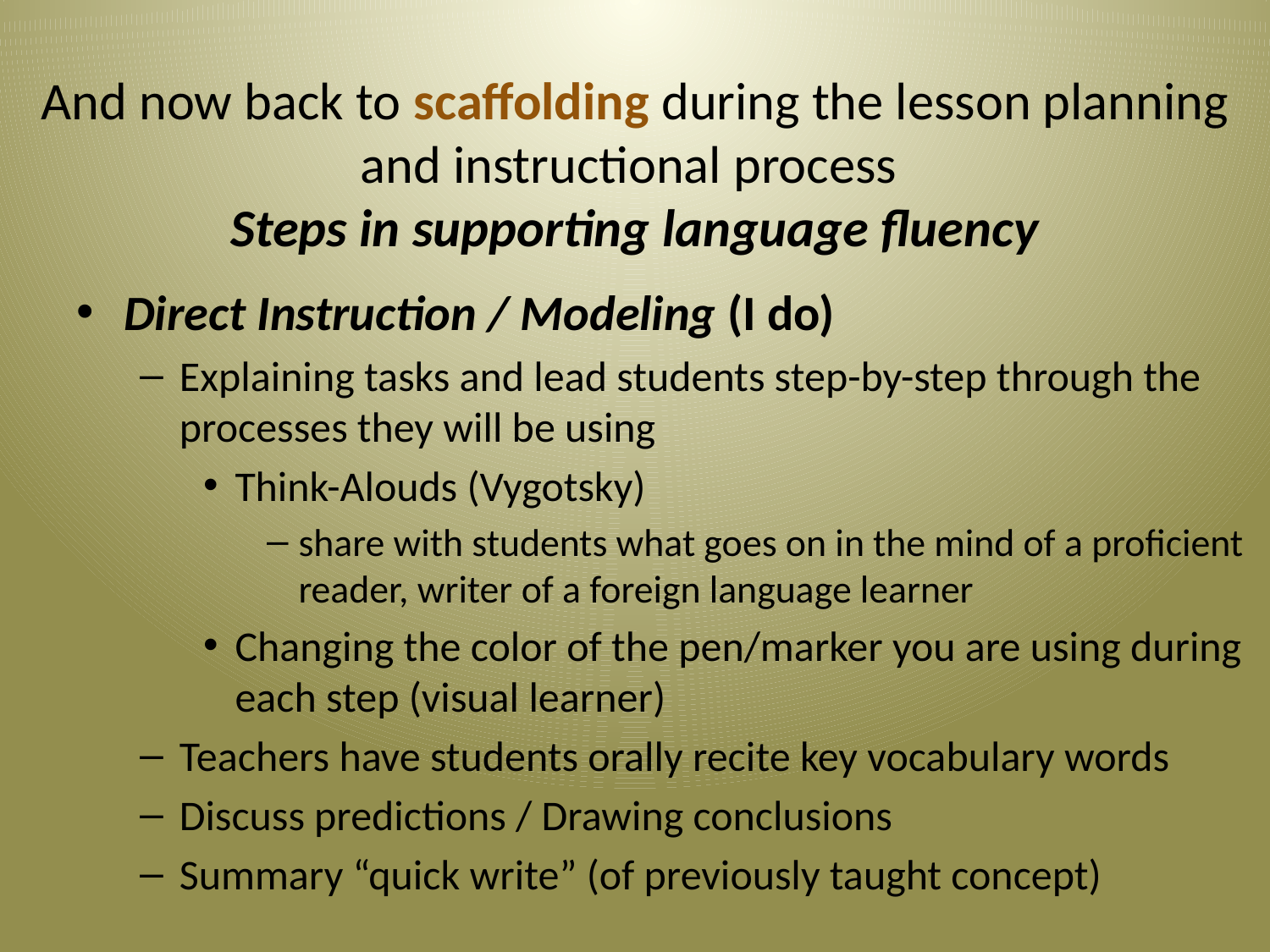

# And now back to scaffolding during the lesson planning and instructional process Steps in supporting language fluency
Direct Instruction / Modeling (I do)
Explaining tasks and lead students step-by-step through the processes they will be using
Think-Alouds (Vygotsky)
share with students what goes on in the mind of a proficient reader, writer of a foreign language learner
Changing the color of the pen/marker you are using during each step (visual learner)
Teachers have students orally recite key vocabulary words
Discuss predictions / Drawing conclusions
Summary “quick write” (of previously taught concept)